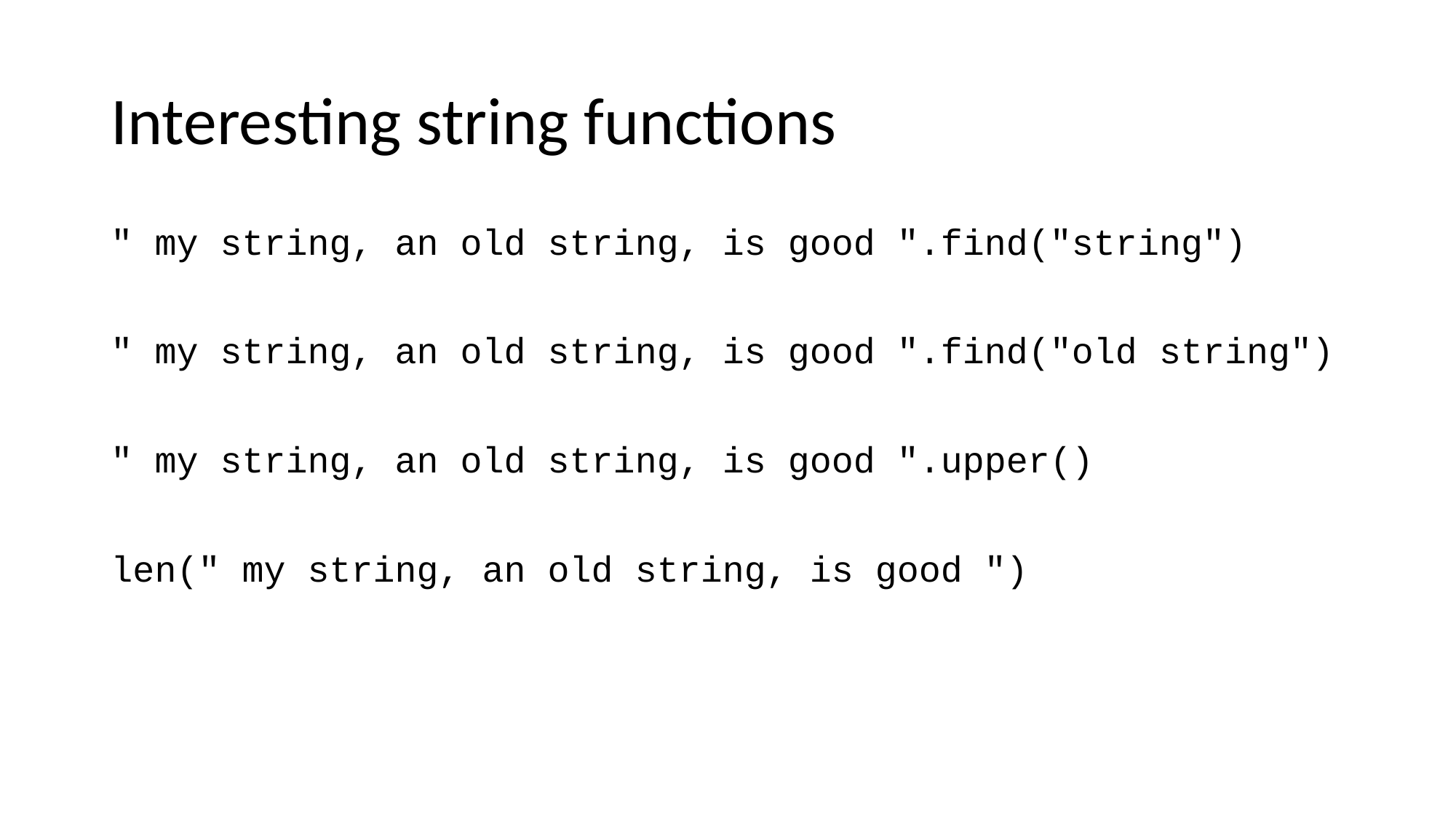

# Interesting string functions
" my string, an old string, is good ".find("string")

" my string, an old string, is good ".find("old string")

" my string, an old string, is good ".upper()

len(" my string, an old string, is good ")